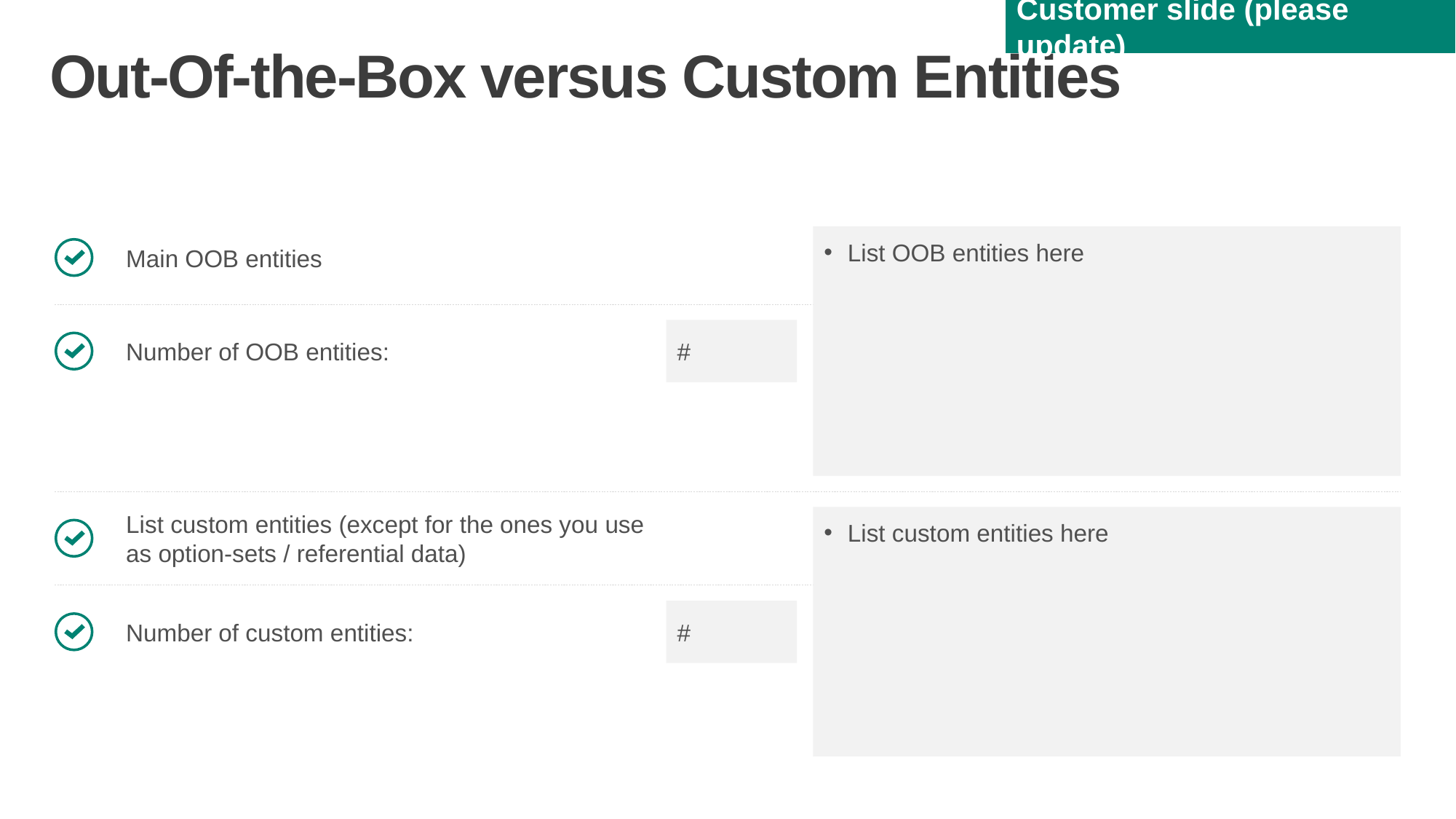

Customer slide (please update)
# Out-Of-the-Box versus Custom Entities
List OOB entities here
Main OOB entities

Number of OOB entities:
#

List custom entities here
List custom entities (except for the ones you use as option-sets / referential data)

Number of custom entities:
#